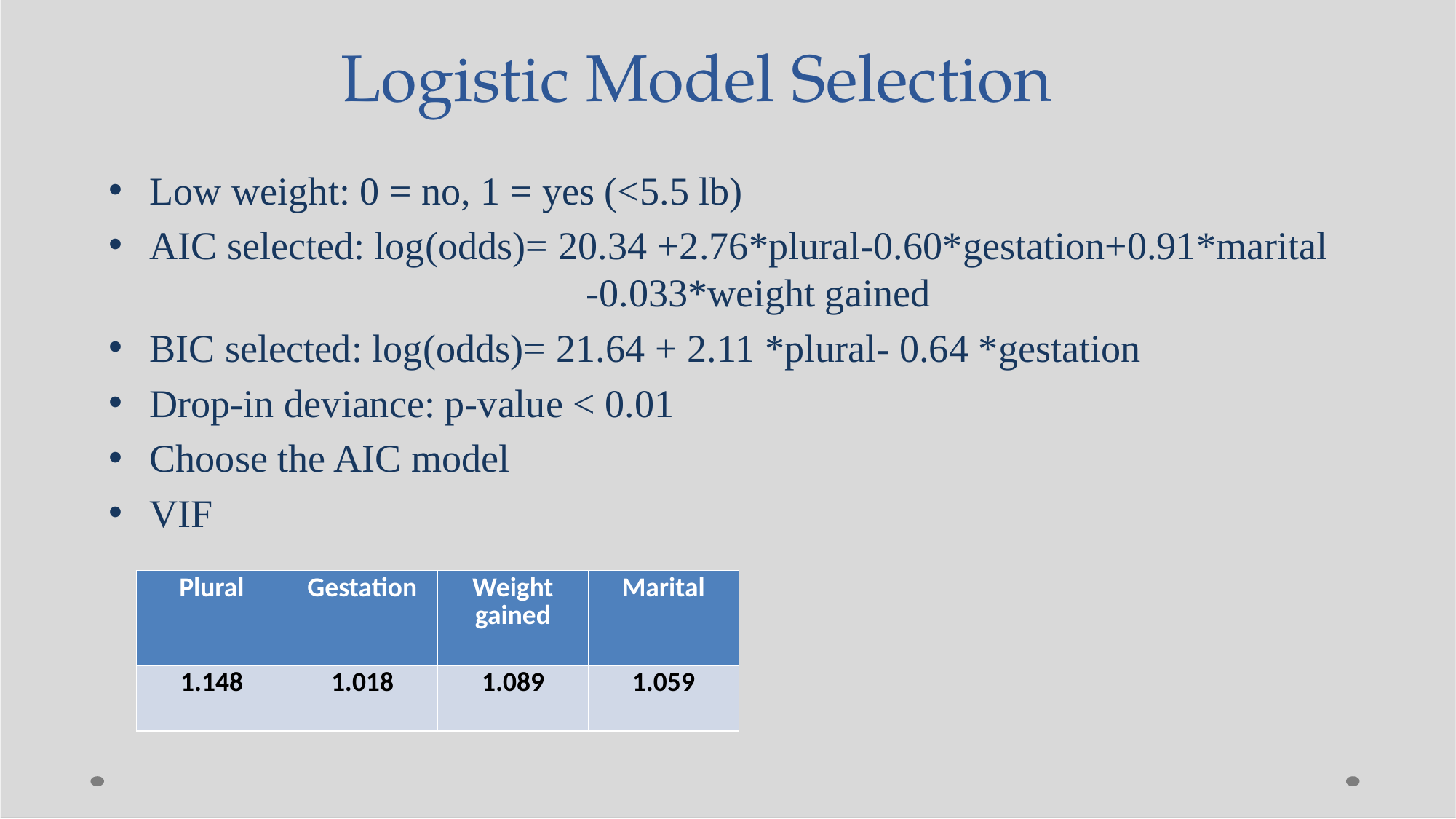

Logistic Model Selection

Low weight: 0 = no, 1 = yes (<5.5 lb)
AIC selected: log(odds)= 20.34 +2.76*plural-0.60*gestation+0.91*marital           		     		-0.033*weight gained
BIC selected: log(odds)= 21.64 + 2.11 *plural- 0.64 *gestation
Drop-in deviance: p-value < 0.01
Choose the AIC model
VIF

| Plural | Gestation | Weight gained | Marital |
| --- | --- | --- | --- |
| 1.148 | 1.018 | 1.089 | 1.059 |